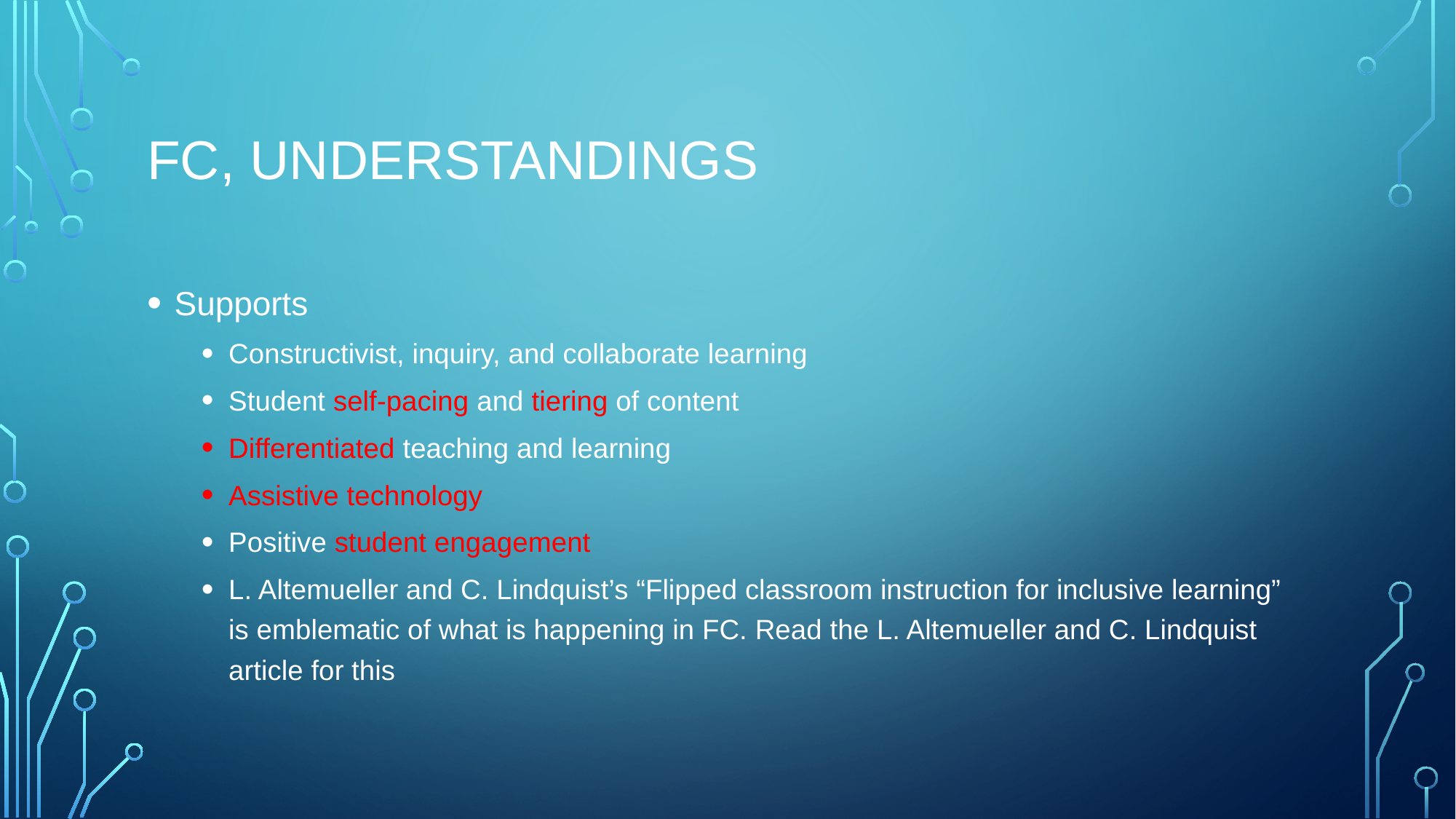

# fc, understandings
Supports
Constructivist, inquiry, and collaborate learning
Student self-pacing and tiering of content
Differentiated teaching and learning
Assistive technology
Positive student engagement
L. Altemueller and C. Lindquist’s “Flipped classroom instruction for inclusive learning” is emblematic of what is happening in FC. Read the L. Altemueller and C. Lindquist article for this